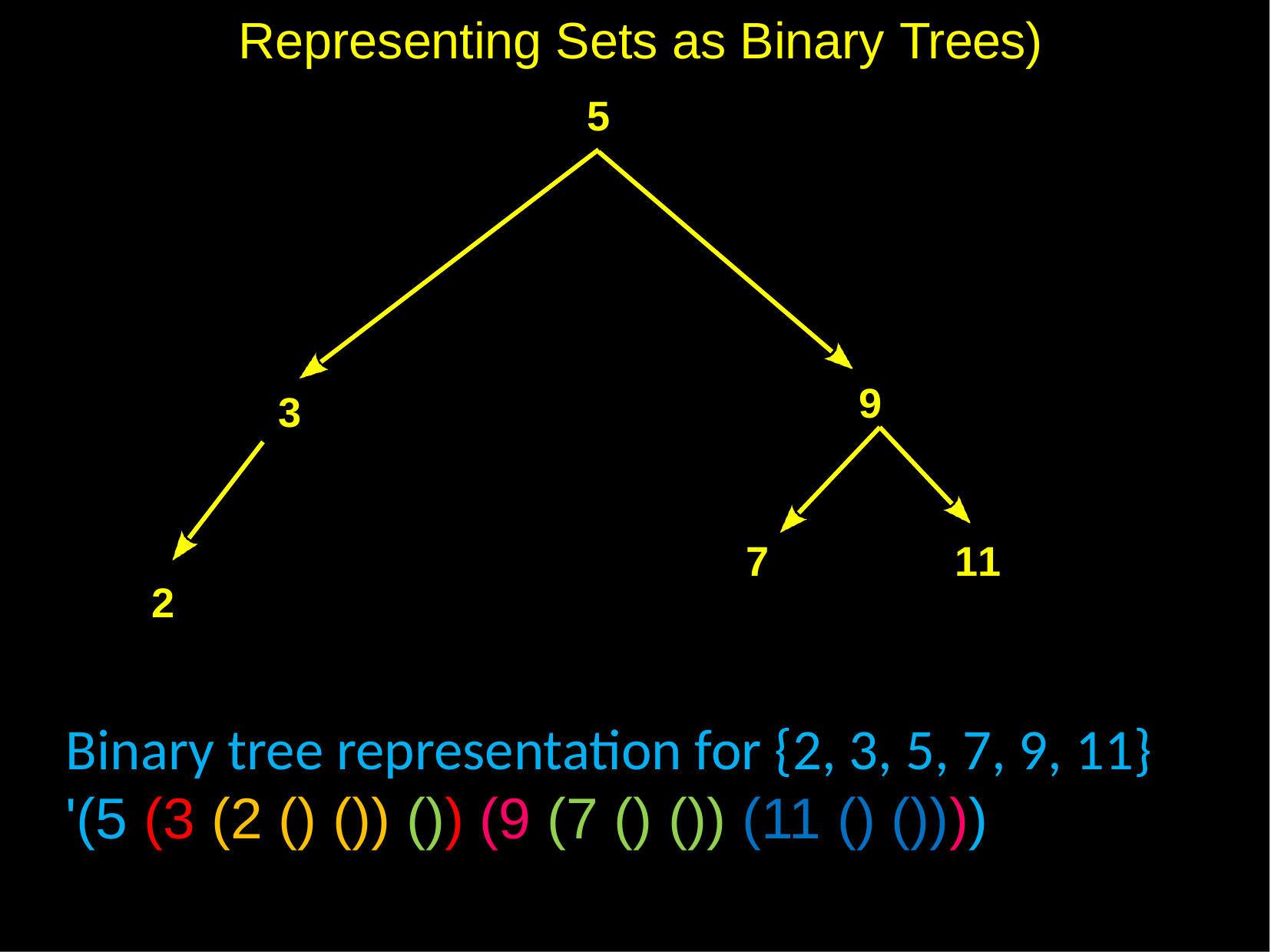

Representing Sets as Binary Trees)
5

9
3

7
11
2
Binary tree representation for {2, 3, 5, 7, 9, 11}
'(5 (3 (2 () ()) ()) (9 (7 () ()) (11 () ())))